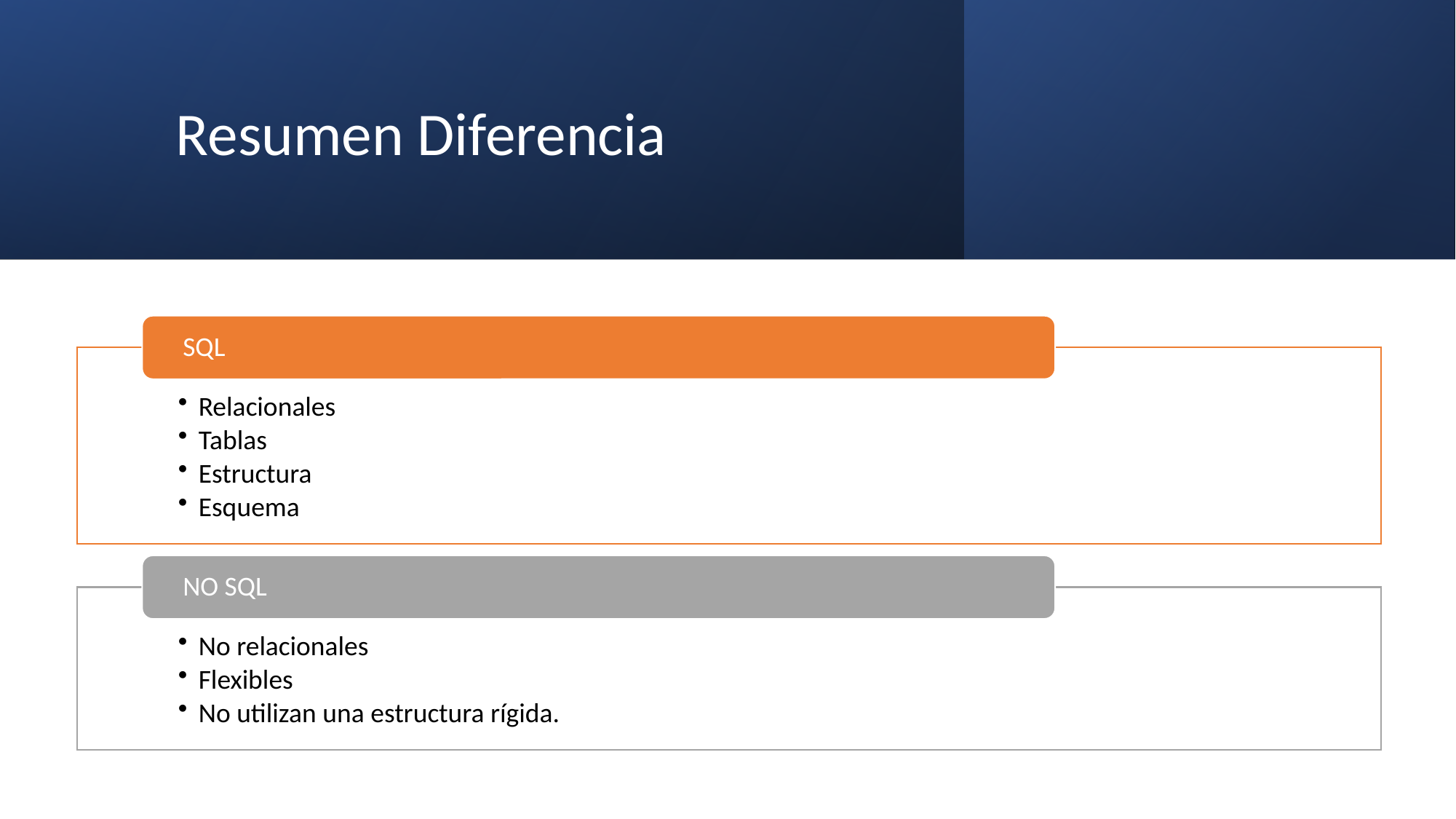

# Resumen Diferencia
Relacionales
Tablas
Estructura
Esquema
SQL
No relacionales
Flexibles
No utilizan una estructura rígida.
NO SQL